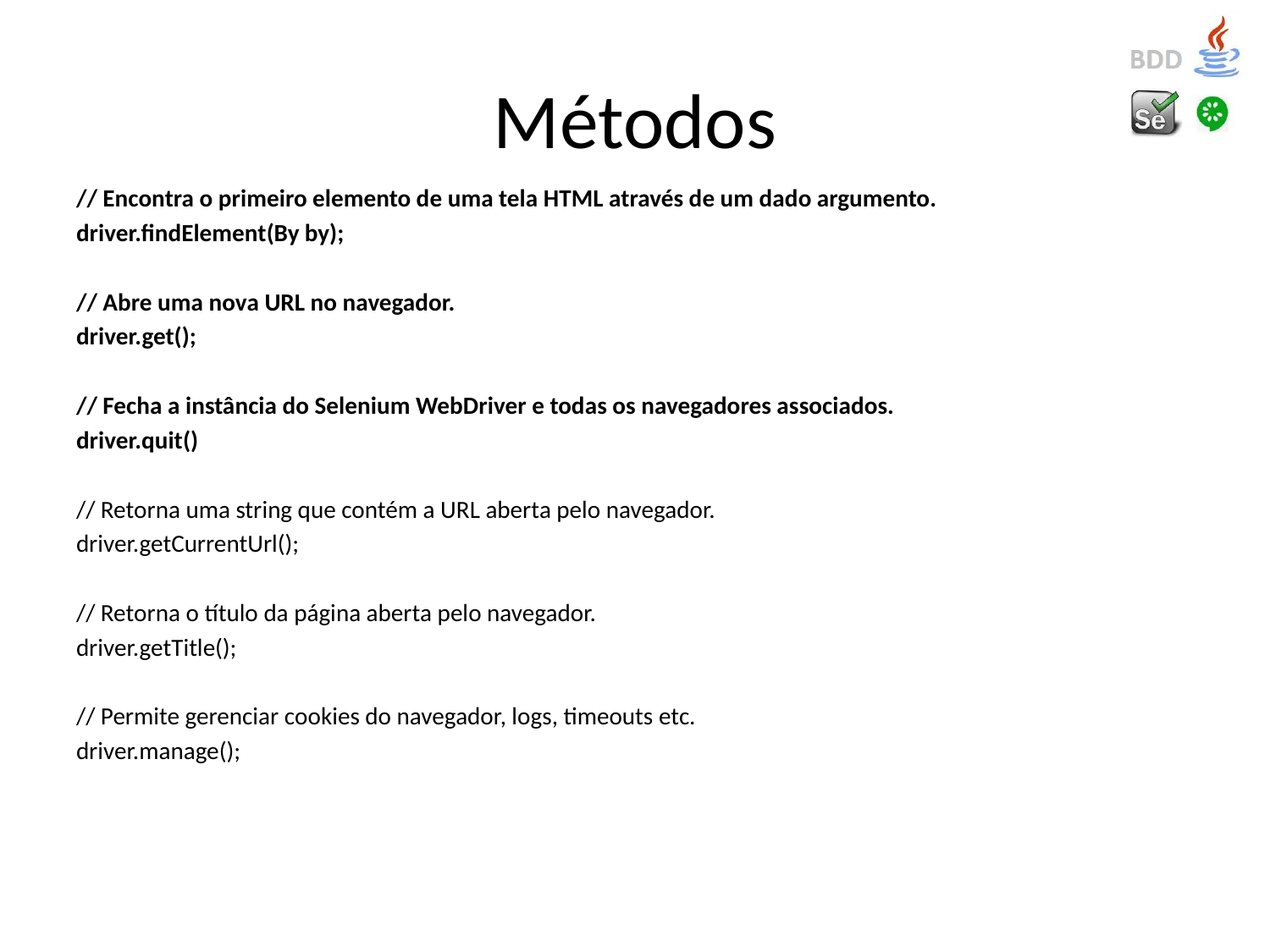

# Métodos
// Encontra o primeiro elemento de uma tela HTML através de um dado argumento.
driver.findElement(By by);

// Abre uma nova URL no navegador.
driver.get();

// Fecha a instância do Selenium WebDriver e todas os navegadores associados.
driver.quit()

// Retorna uma string que contém a URL aberta pelo navegador.
driver.getCurrentUrl();

// Retorna o título da página aberta pelo navegador.
driver.getTitle();

// Permite gerenciar cookies do navegador, logs, timeouts etc.
driver.manage();